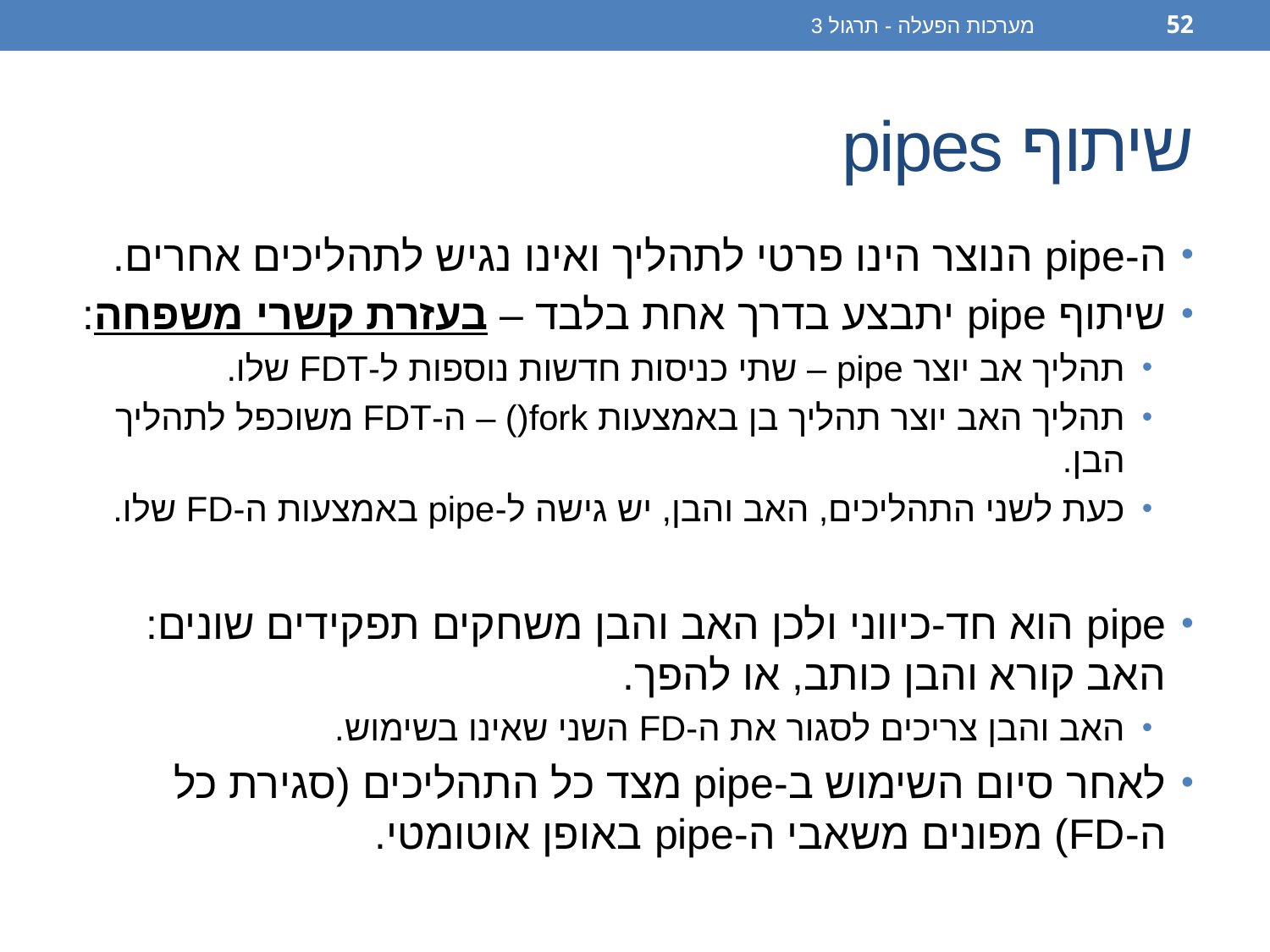

מערכות הפעלה - תרגול 3
52
# שיתוף pipes
ה-pipe הנוצר הינו פרטי לתהליך ואינו נגיש לתהליכים אחרים.
שיתוף pipe יתבצע בדרך אחת בלבד – בעזרת קשרי משפחה:
תהליך אב יוצר pipe – שתי כניסות חדשות נוספות ל-FDT שלו.
תהליך האב יוצר תהליך בן באמצעות fork() – ה-FDT משוכפל לתהליך הבן.
כעת לשני התהליכים, האב והבן, יש גישה ל-pipe באמצעות ה-FD שלו.

pipe הוא חד-כיווני ולכן האב והבן משחקים תפקידים שונים: האב קורא והבן כותב, או להפך.
האב והבן צריכים לסגור את ה-FD השני שאינו בשימוש.
לאחר סיום השימוש ב-pipe מצד כל התהליכים (סגירת כל ה-FD) מפונים משאבי ה-pipe באופן אוטומטי.